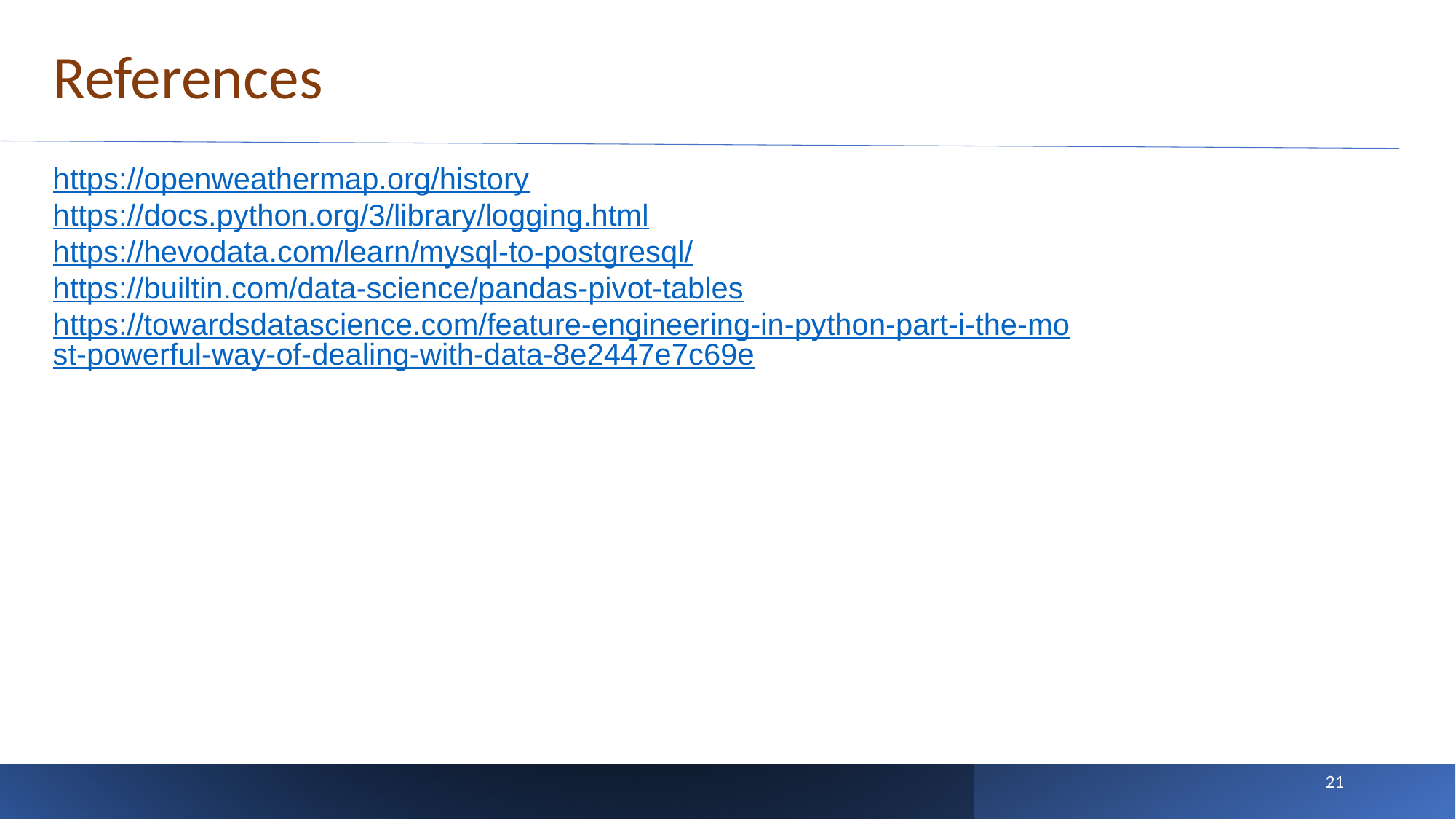

References
https://openweathermap.org/history
https://docs.python.org/3/library/logging.html
https://hevodata.com/learn/mysql-to-postgresql/
https://builtin.com/data-science/pandas-pivot-tables
https://towardsdatascience.com/feature-engineering-in-python-part-i-the-most-powerful-way-of-dealing-with-data-8e2447e7c69e
21